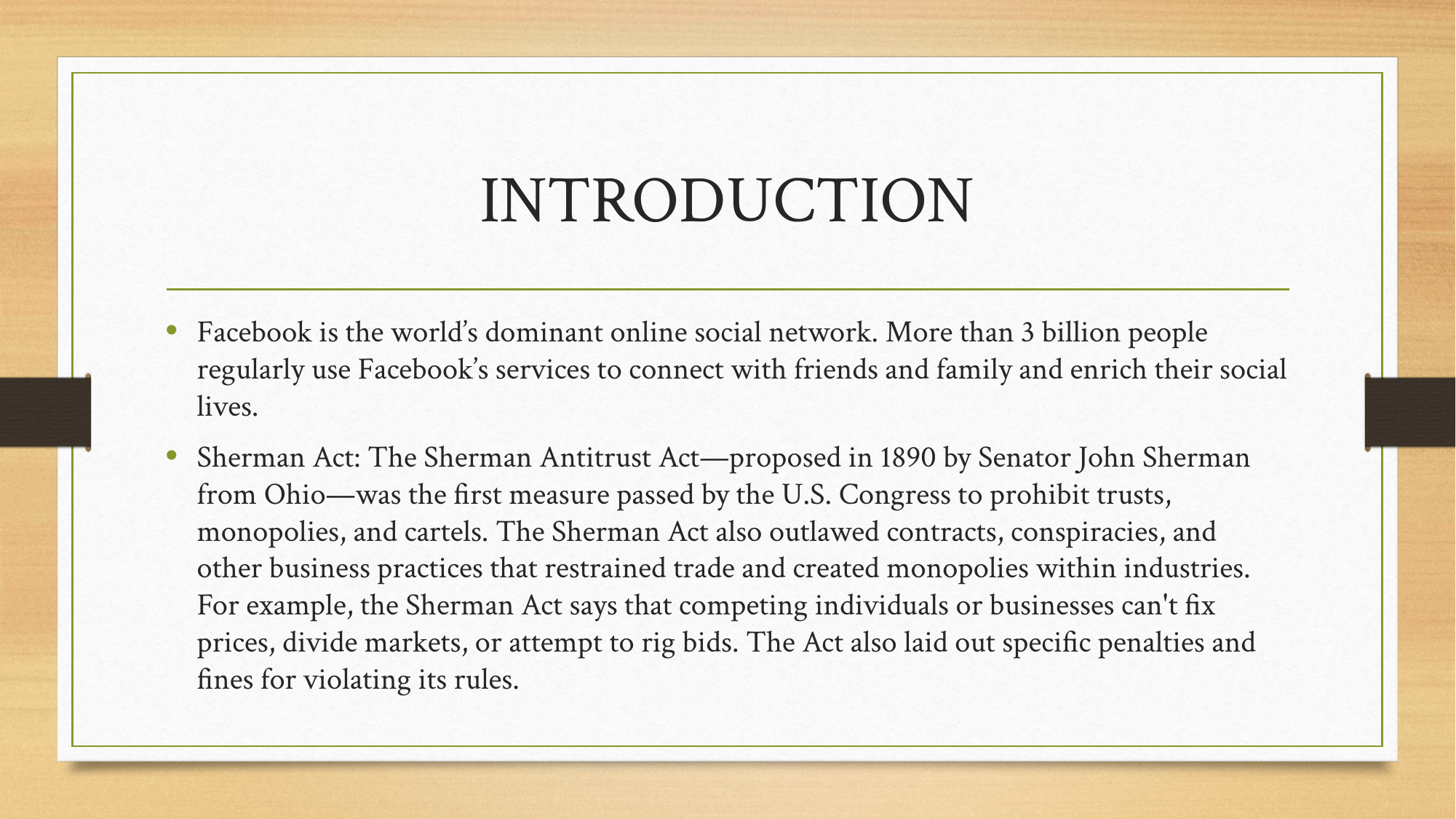

# INTRODUCTION
Facebook is the world’s dominant online social network. More than 3 billion people regularly use Facebook’s services to connect with friends and family and enrich their social lives.
Sherman Act: The Sherman Antitrust Act—proposed in 1890 by Senator John Sherman from Ohio—was the first measure passed by the U.S. Congress to prohibit trusts, monopolies, and cartels. The Sherman Act also outlawed contracts, conspiracies, and other business practices that restrained trade and created monopolies within industries. For example, the Sherman Act says that competing individuals or businesses can't fix prices, divide markets, or attempt to rig bids. The Act also laid out specific penalties and fines for violating its rules.